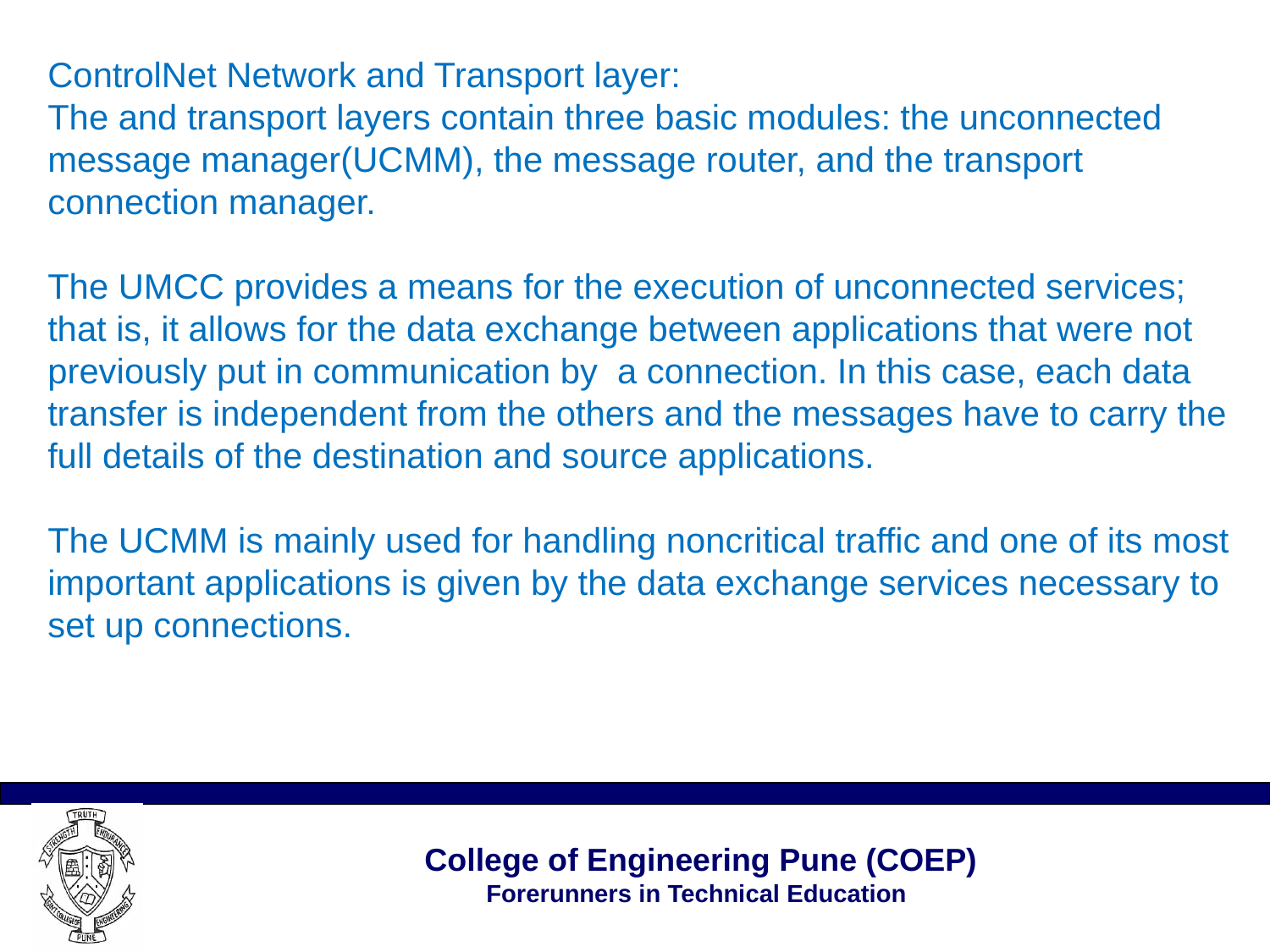

# ControlNet Network and Transport layer: The and transport layers contain three basic modules: the unconnected message manager(UCMM), the message router, and the transport connection manager. The UMCC provides a means for the execution of unconnected services; that is, it allows for the data exchange between applications that were not previously put in communication by  a connection. In this case, each data transfer is independent from the others and the messages have to carry the full details of the destination and source applications. The UCMM is mainly used for handling noncritical traffic and one of its most important applications is given by the data exchange services necessary to set up connections.